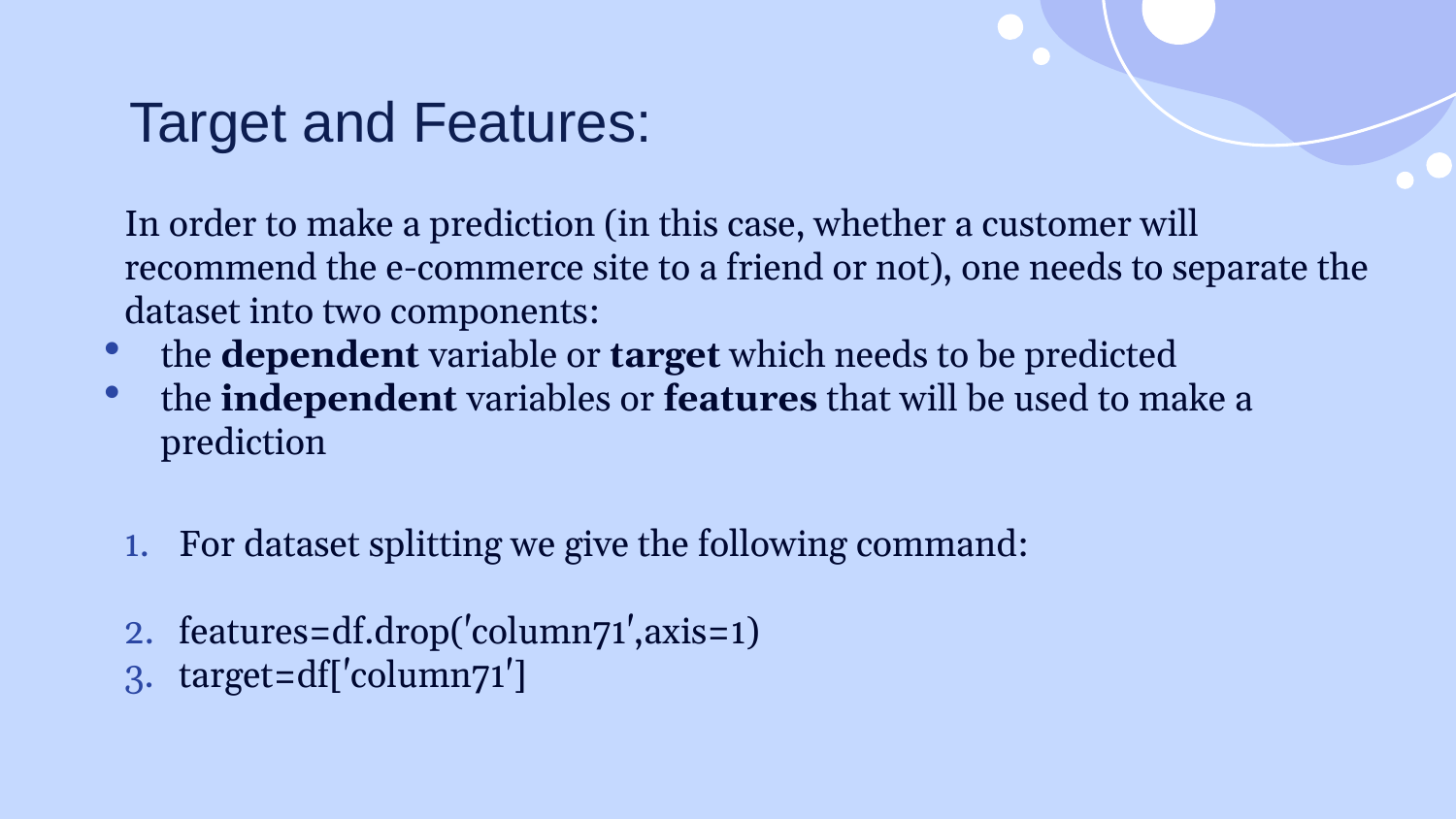

# Target and Features:
In order to make a prediction (in this case, whether a customer will recommend the e-commerce site to a friend or not), one needs to separate the dataset into two components:
the dependent variable or target which needs to be predicted
the independent variables or features that will be used to make a prediction

For dataset splitting we give the following command:
features=df.drop('column71',axis=1)
target=df['column71']